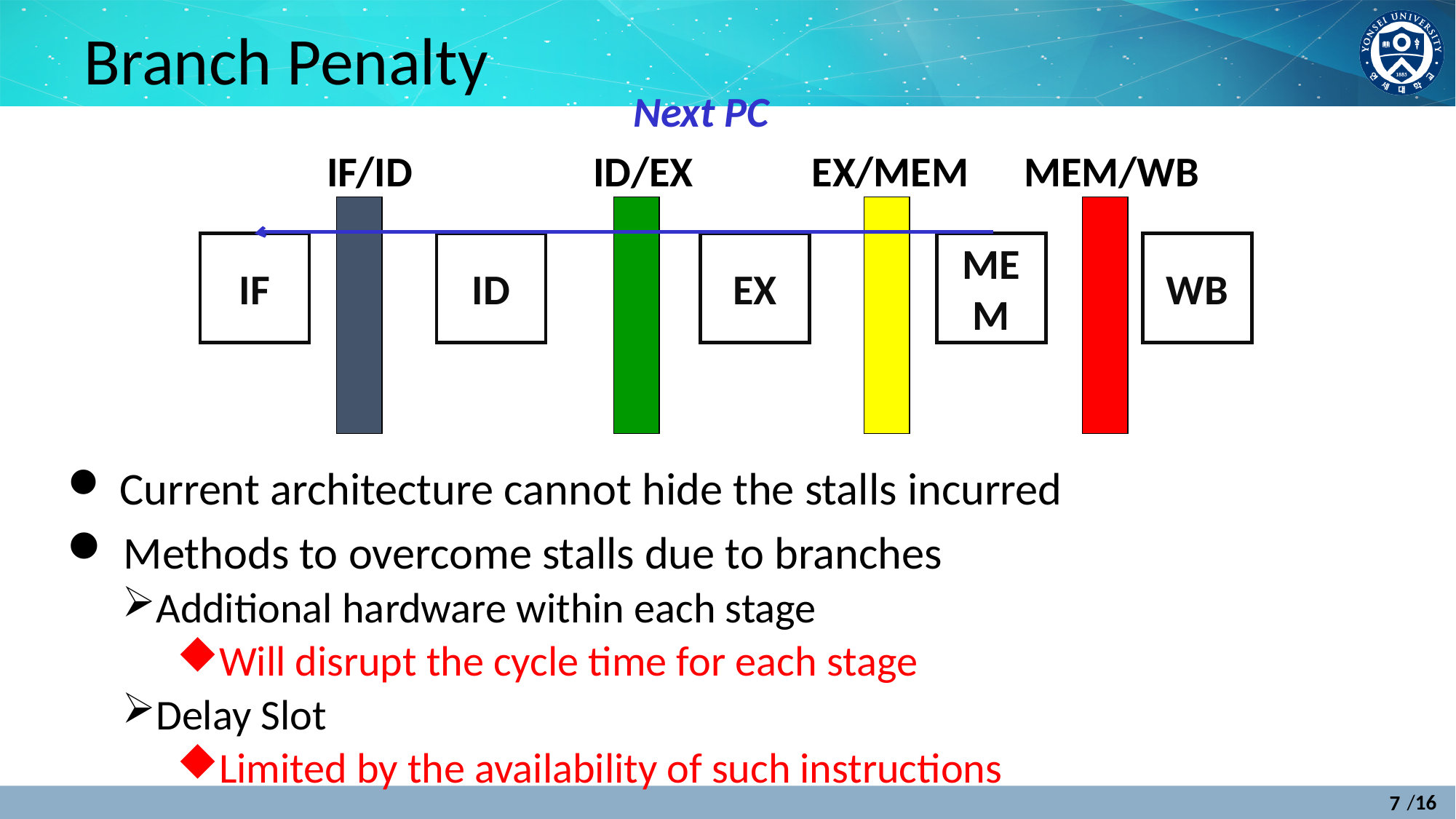

# Branch Penalty
Next PC

 Current architecture cannot hide the stalls incurred
 Methods to overcome stalls due to branches
Additional hardware within each stage
Will disrupt the cycle time for each stage
Delay Slot
Limited by the availability of such instructions
IF/ID
ID/EX
EX/MEM
MEM/WB

IF
ID
EX
MEM
WB
7